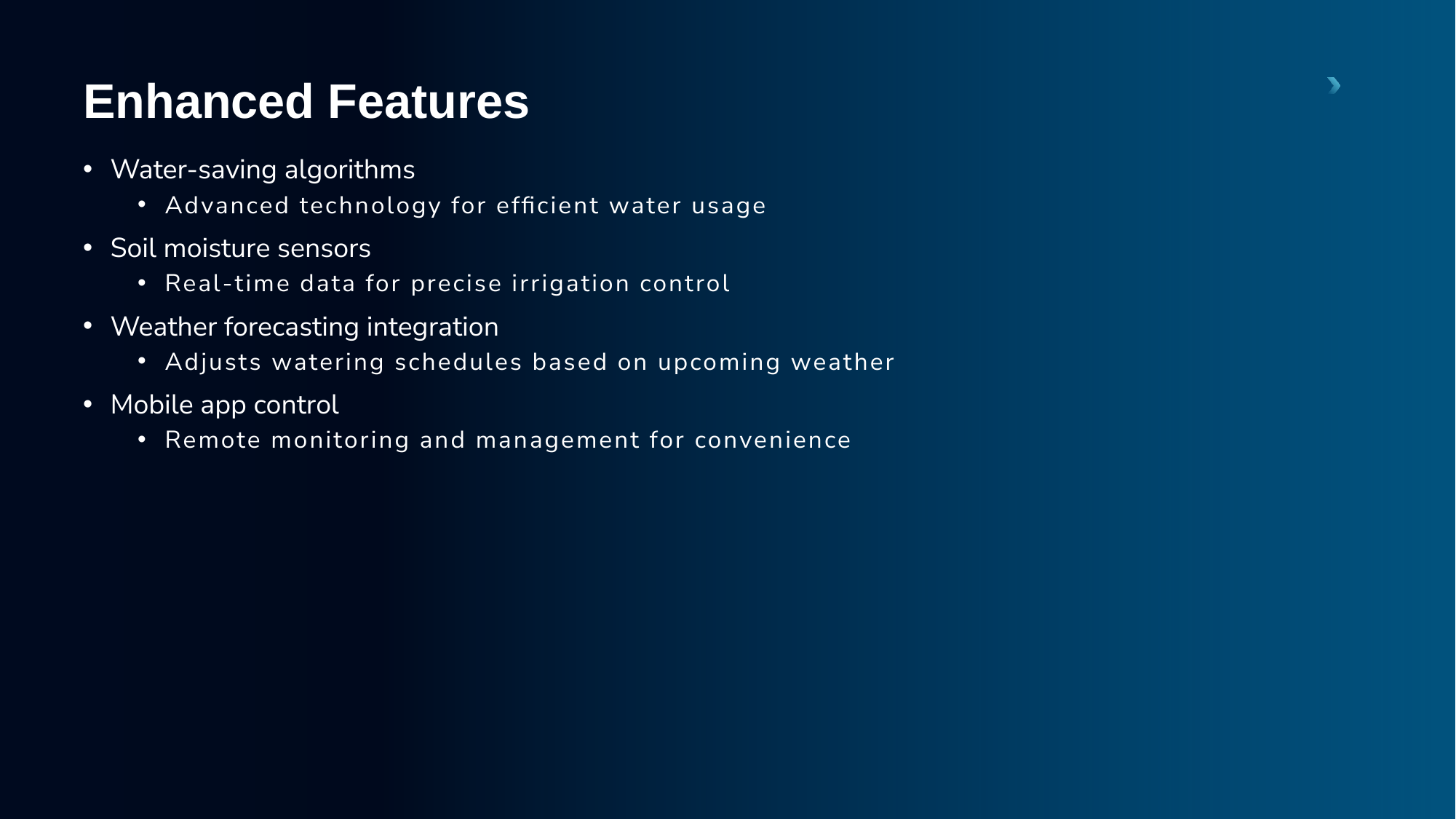

# Enhanced Features
Water-saving algorithms
Advanced technology for efficient water usage
Soil moisture sensors
Real-time data for precise irrigation control
Weather forecasting integration
Adjusts watering schedules based on upcoming weather
Mobile app control
Remote monitoring and management for convenience